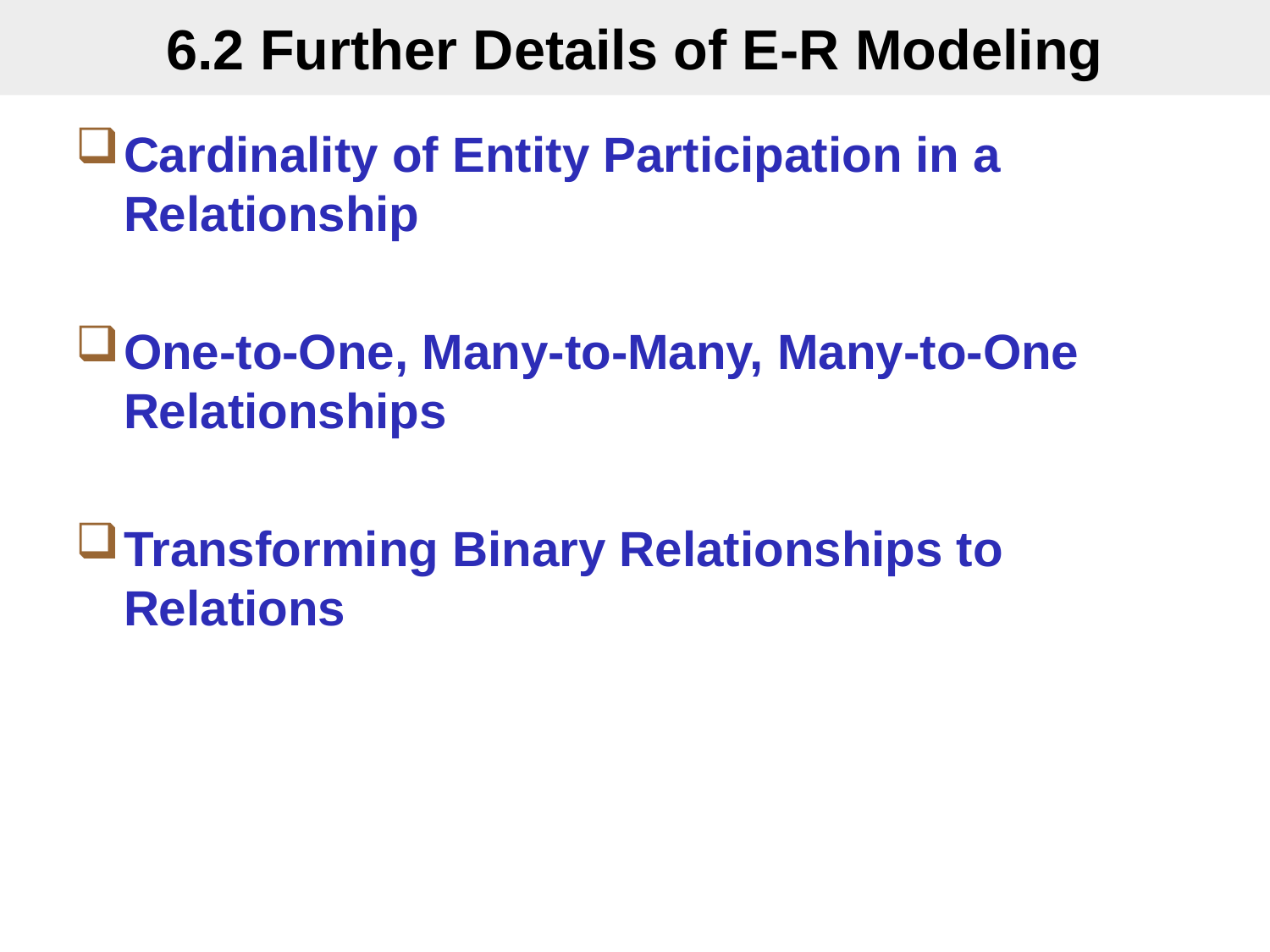

# 6.2 Further Details of E-R Modeling
Cardinality of Entity Participation in a Relationship

One-to-One, Many-to-Many, Many-to-One Relationships

Transforming Binary Relationships to Relations